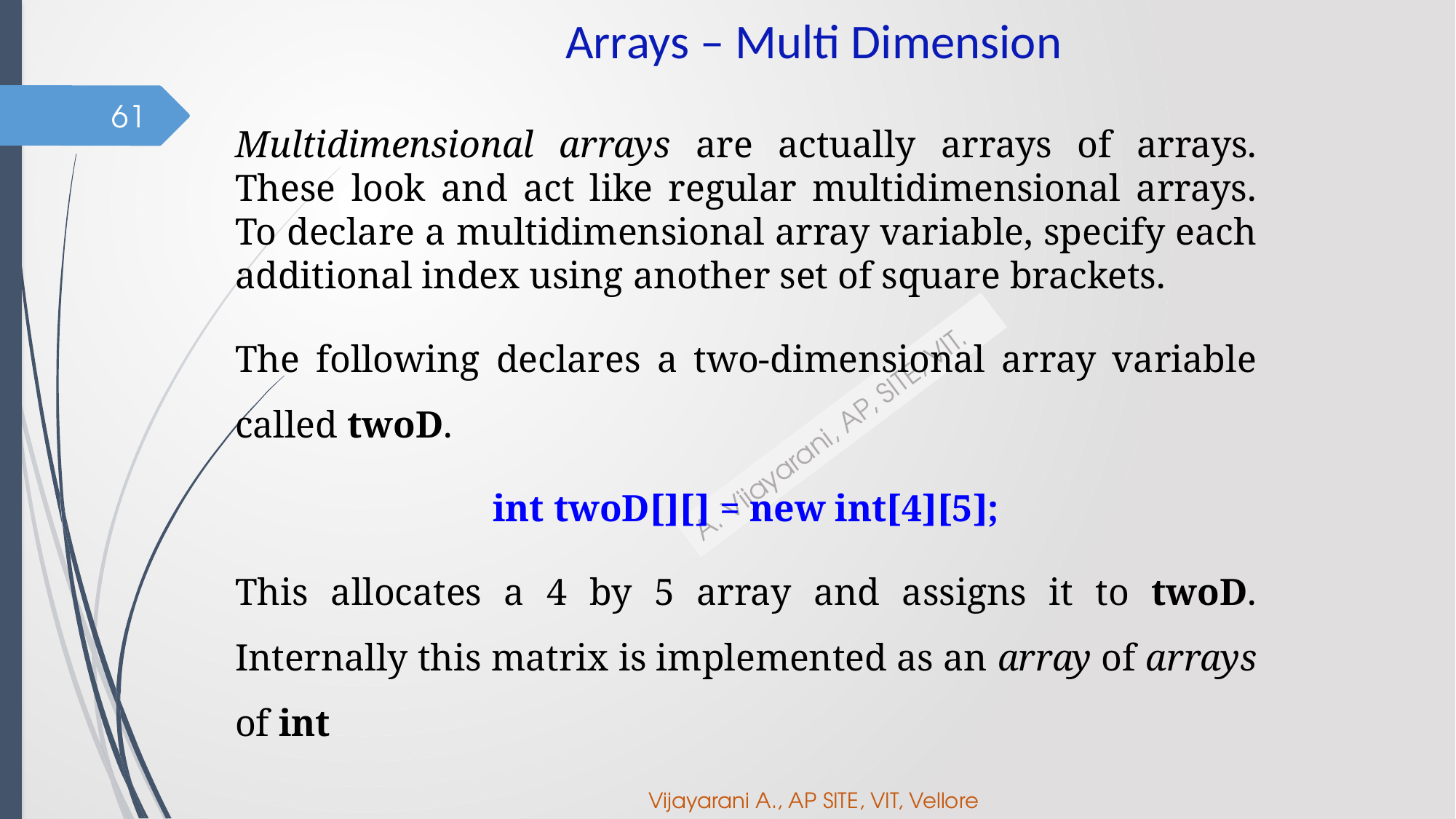

# Arrays – Multi Dimension
61
Multidimensional arrays are actually arrays of arrays. These look and act like regular multidimensional arrays. To declare a multidimensional array variable, specify each additional index using another set of square brackets.
The following declares a two-dimensional array variable called twoD.
int twoD[][] = new int[4][5];
This allocates a 4 by 5 array and assigns it to twoD. Internally this matrix is implemented as an array of arrays of int
Vijayarani A., AP SITE, VIT, Vellore